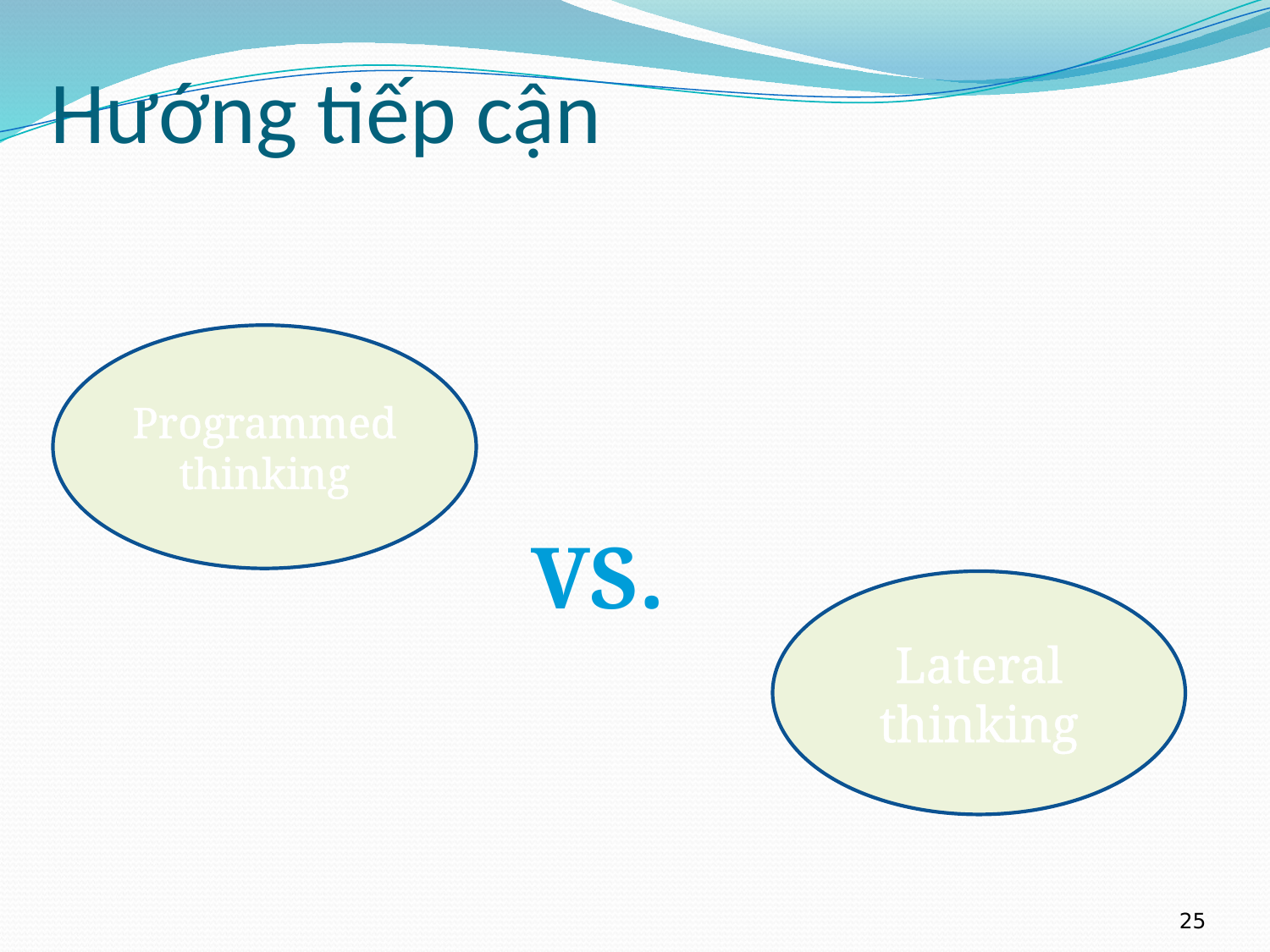

# Hướng tiếp cận
Programmed thinking
VS.
Lateral thinking
25